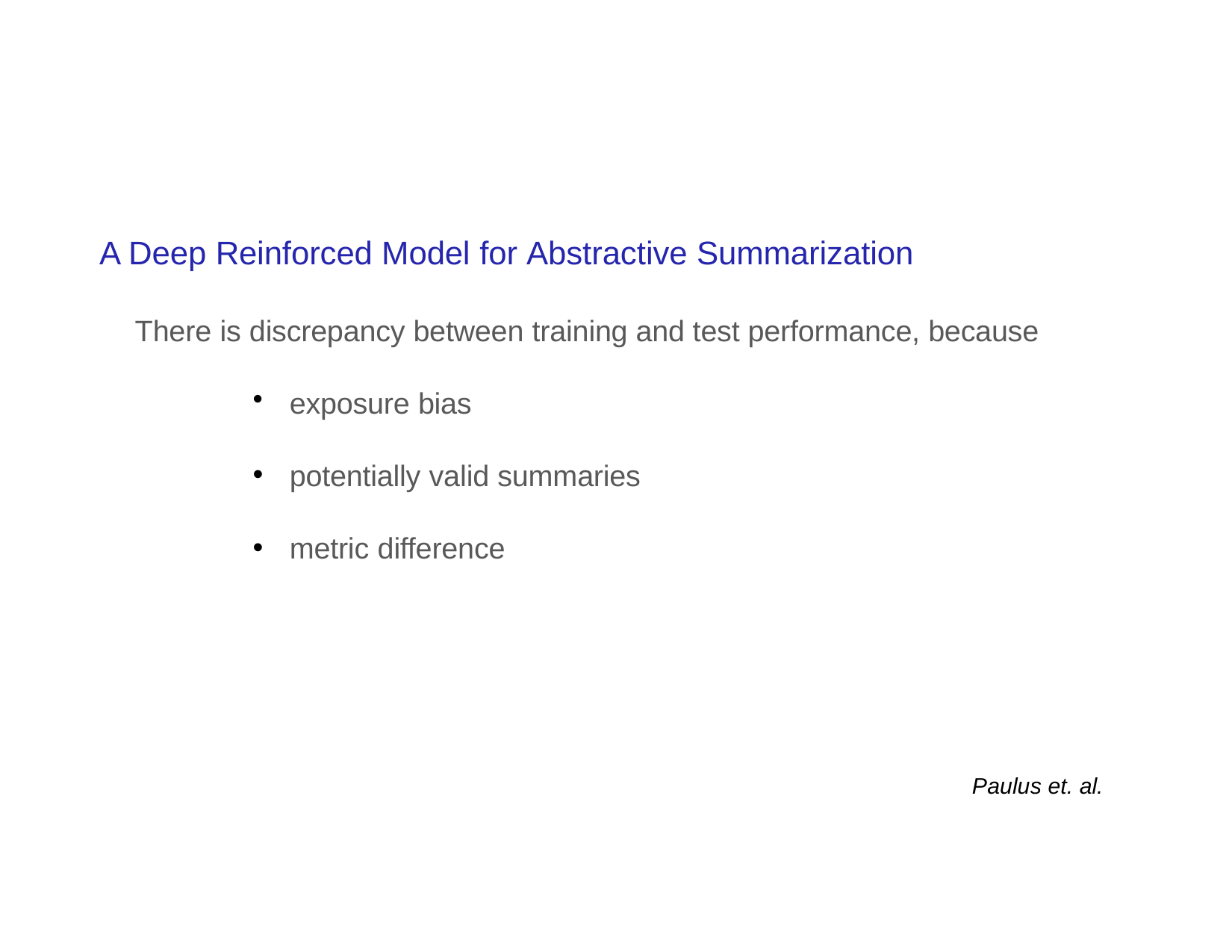

# A Deep Reinforced Model for Abstractive Summarization
There is discrepancy between training and test performance, because

exposure bias

potentially valid summaries

metric difference
Paulus et. al.